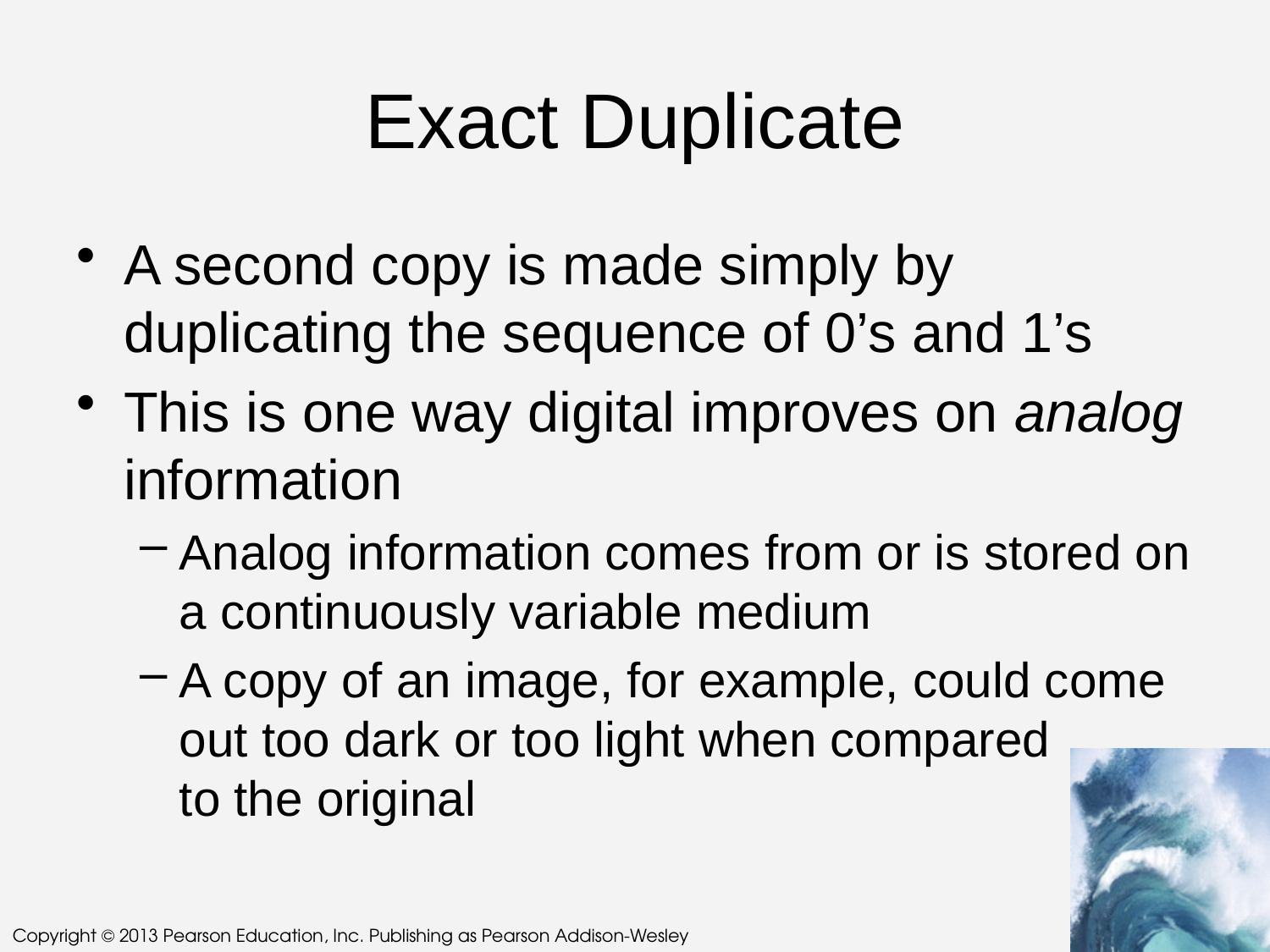

# Exact Duplicate
A second copy is made simply by duplicating the sequence of 0’s and 1’s
This is one way digital improves on analog information
Analog information comes from or is stored on a continuously variable medium
A copy of an image, for example, could come out too dark or too light when compared
to the original